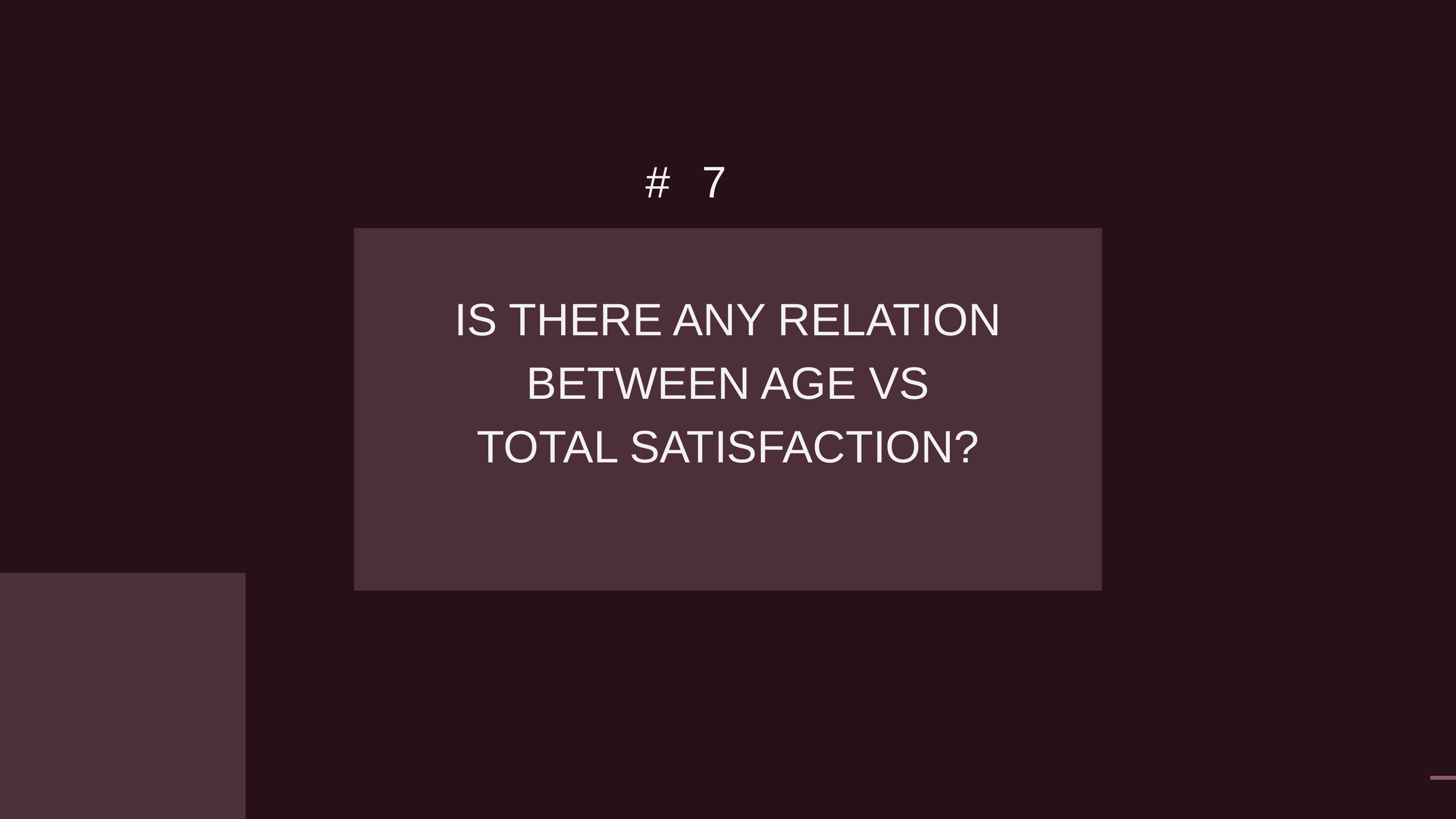

#7

IS THERE ANY RELATION BETWEEN AGE VS TOTAL SATISFACTION?